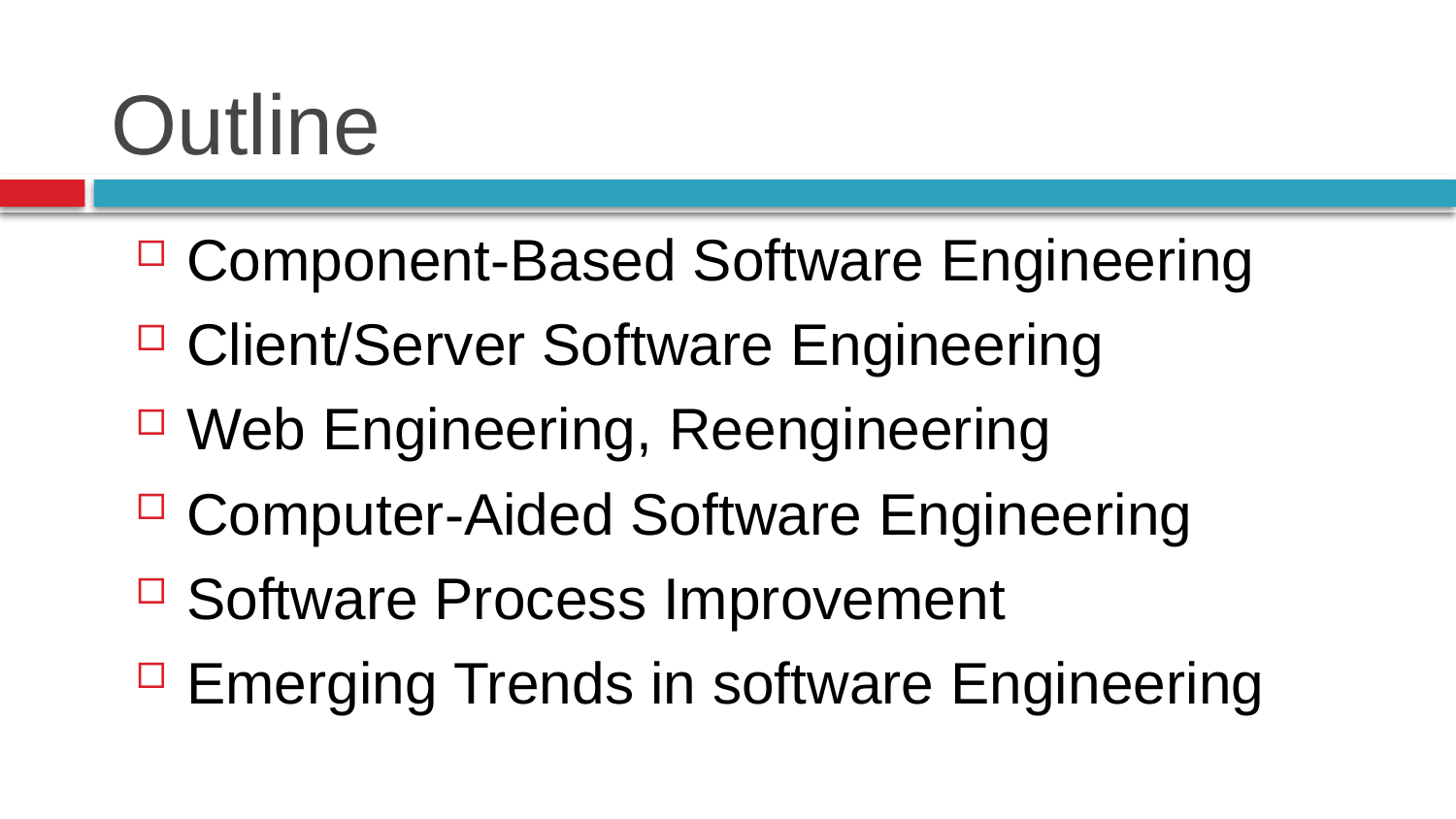

# Outline
Component-Based Software Engineering
Client/Server Software Engineering
Web Engineering, Reengineering
Computer-Aided Software Engineering
Software Process Improvement
Emerging Trends in software Engineering